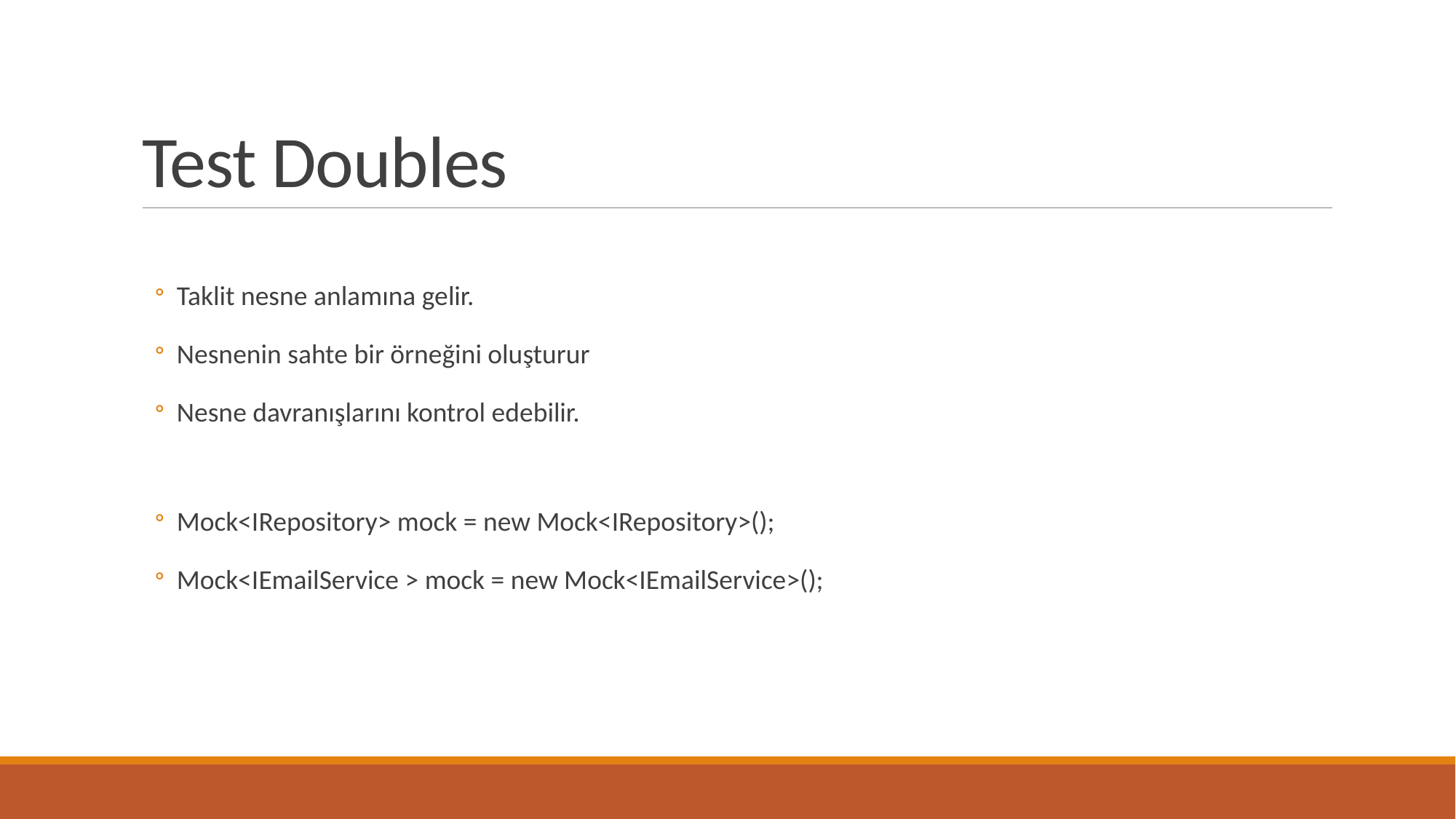

# Test Doubles

Taklit nesne anlamına gelir.
Nesnenin sahte bir örneğini oluşturur
Nesne davranışlarını kontrol edebilir.

Mock<IRepository> mock = new Mock<IRepository>();
Mock<IEmailService > mock = new Mock<IEmailService>();